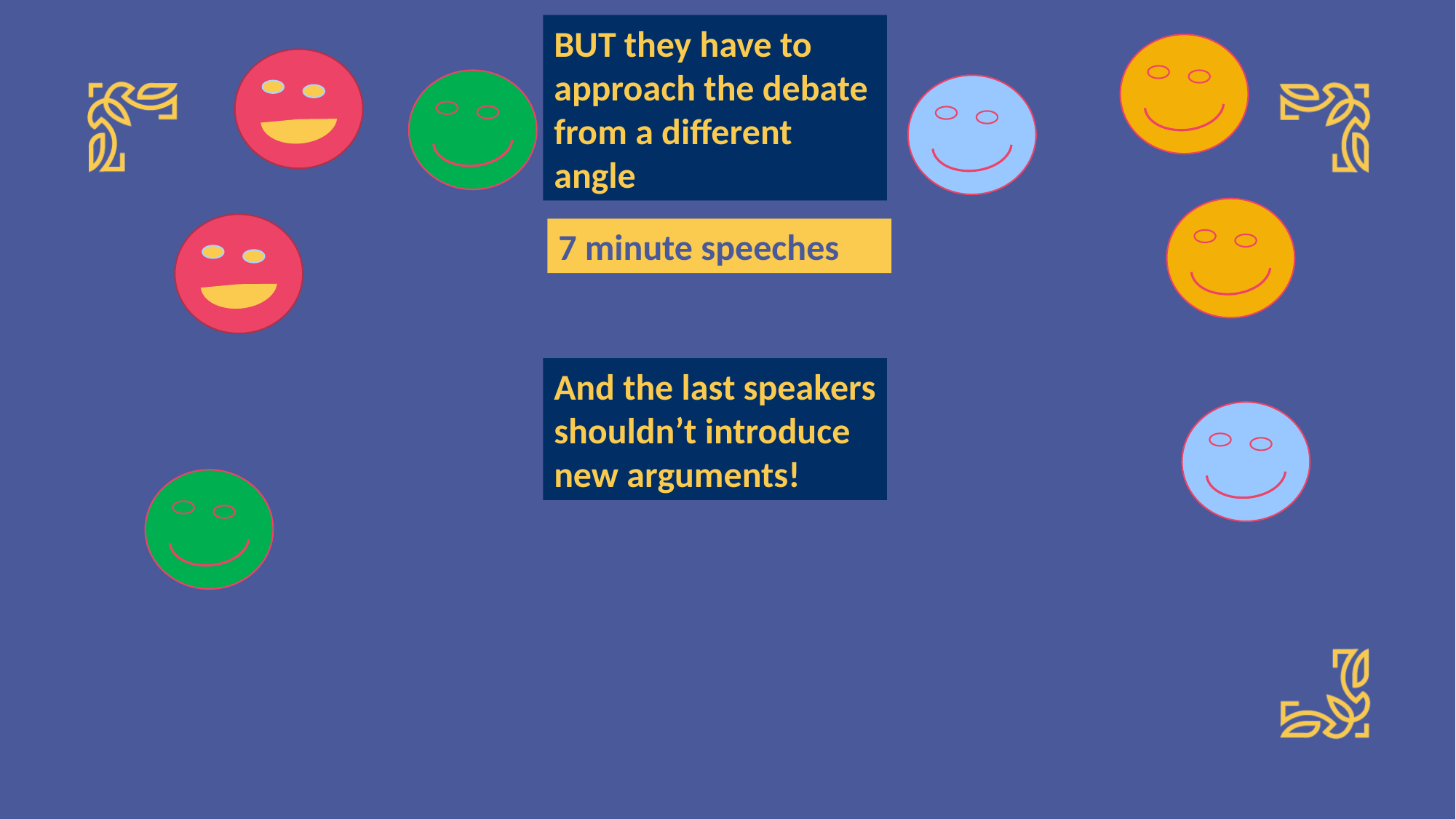

BUT they have to approach the debate from a different angle

7 minute speeches
And the last speakers shouldn’t introduce new arguments!